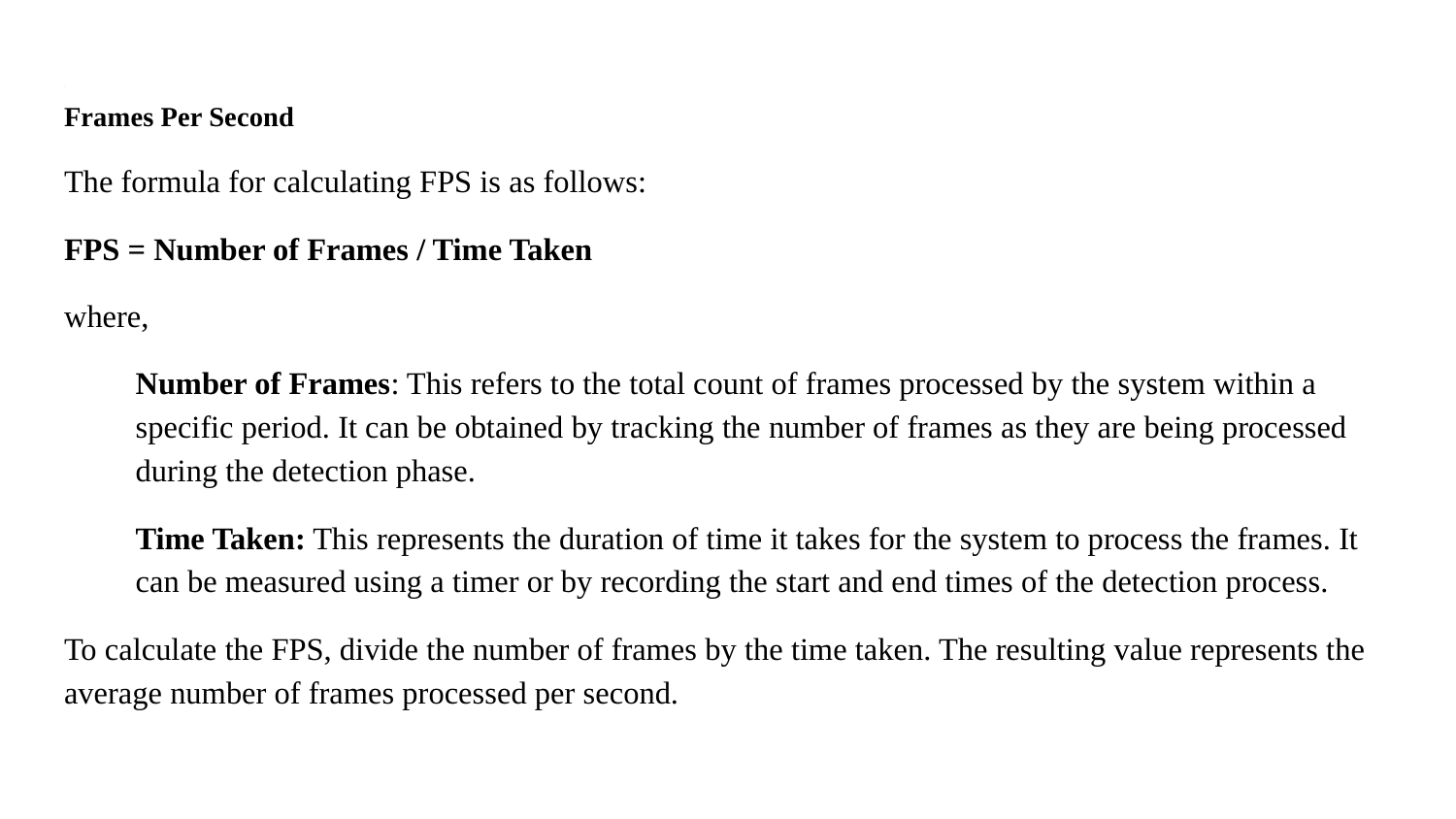

# .
Frames Per Second
The formula for calculating FPS is as follows:
FPS = Number of Frames / Time Taken
where,
Number of Frames: This refers to the total count of frames processed by the system within a specific period. It can be obtained by tracking the number of frames as they are being processed during the detection phase.
Time Taken: This represents the duration of time it takes for the system to process the frames. It can be measured using a timer or by recording the start and end times of the detection process.
To calculate the FPS, divide the number of frames by the time taken. The resulting value represents the average number of frames processed per second.